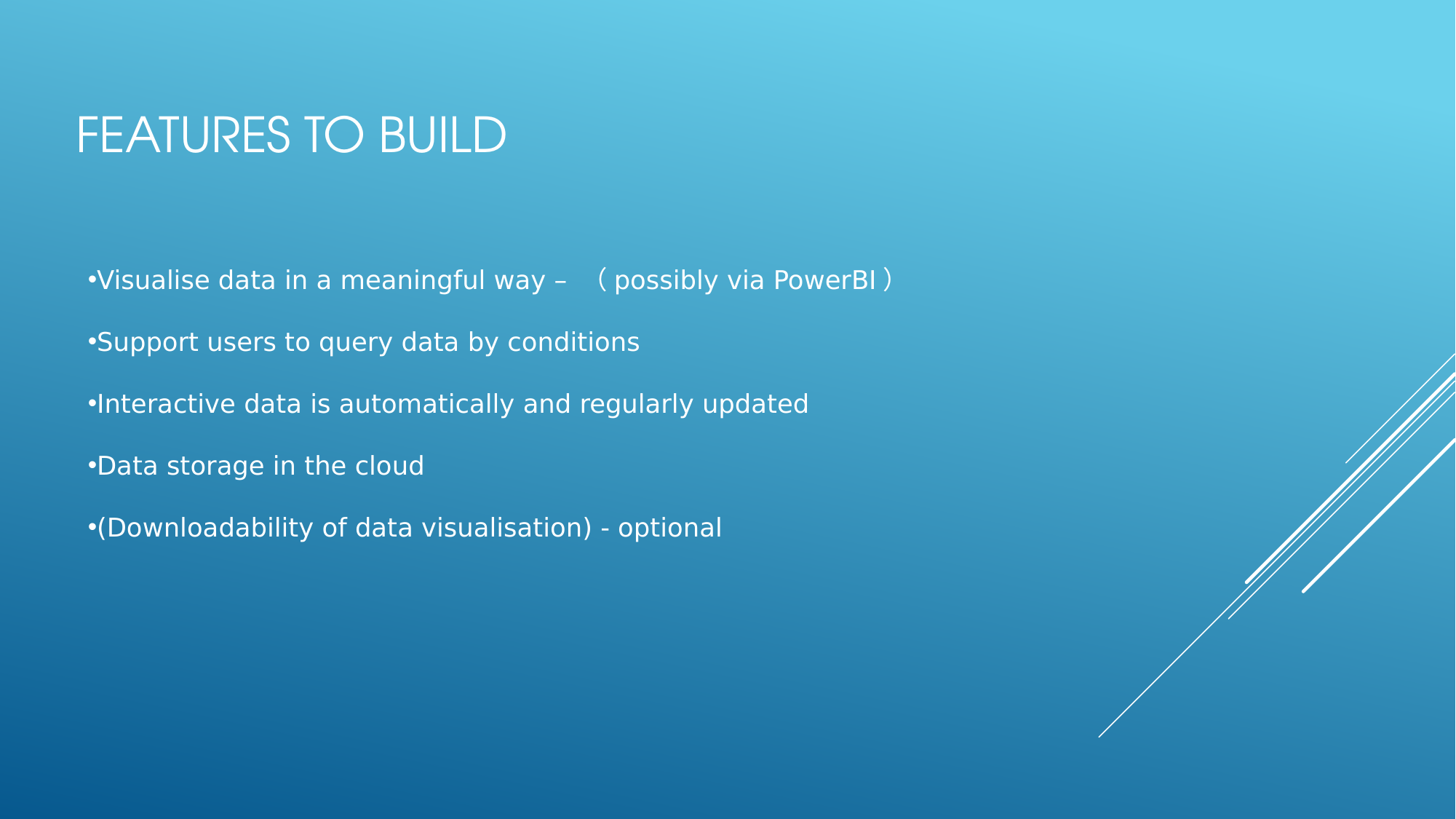

# Features to build
Visualise data in a meaningful way – （possibly via PowerBI）

Support users to query data by conditions

Interactive data is automatically and regularly updated

Data storage in the cloud

(Downloadability of data visualisation) - optional